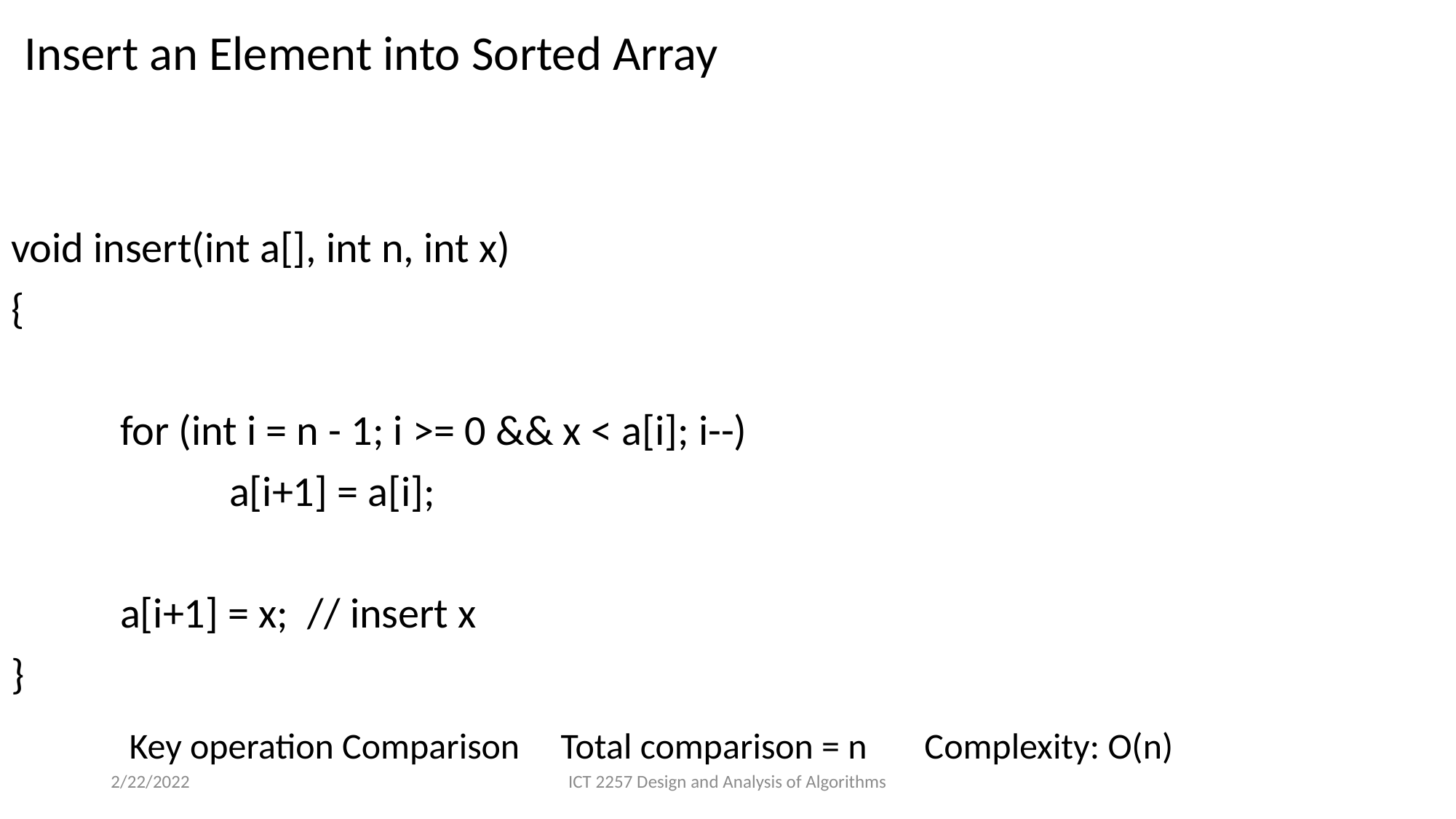

# Insert an Element into Sorted Array
void insert(int a[], int n, int x)
{

	for (int i = n - 1; i >= 0 && x < a[i]; i--)
		a[i+1] = a[i];

	a[i+1] = x;  // insert x
}
Key operation Comparison     Total comparison = n       Complexity: O(n)
2/22/2022
ICT 2257 Design and Analysis of Algorithms